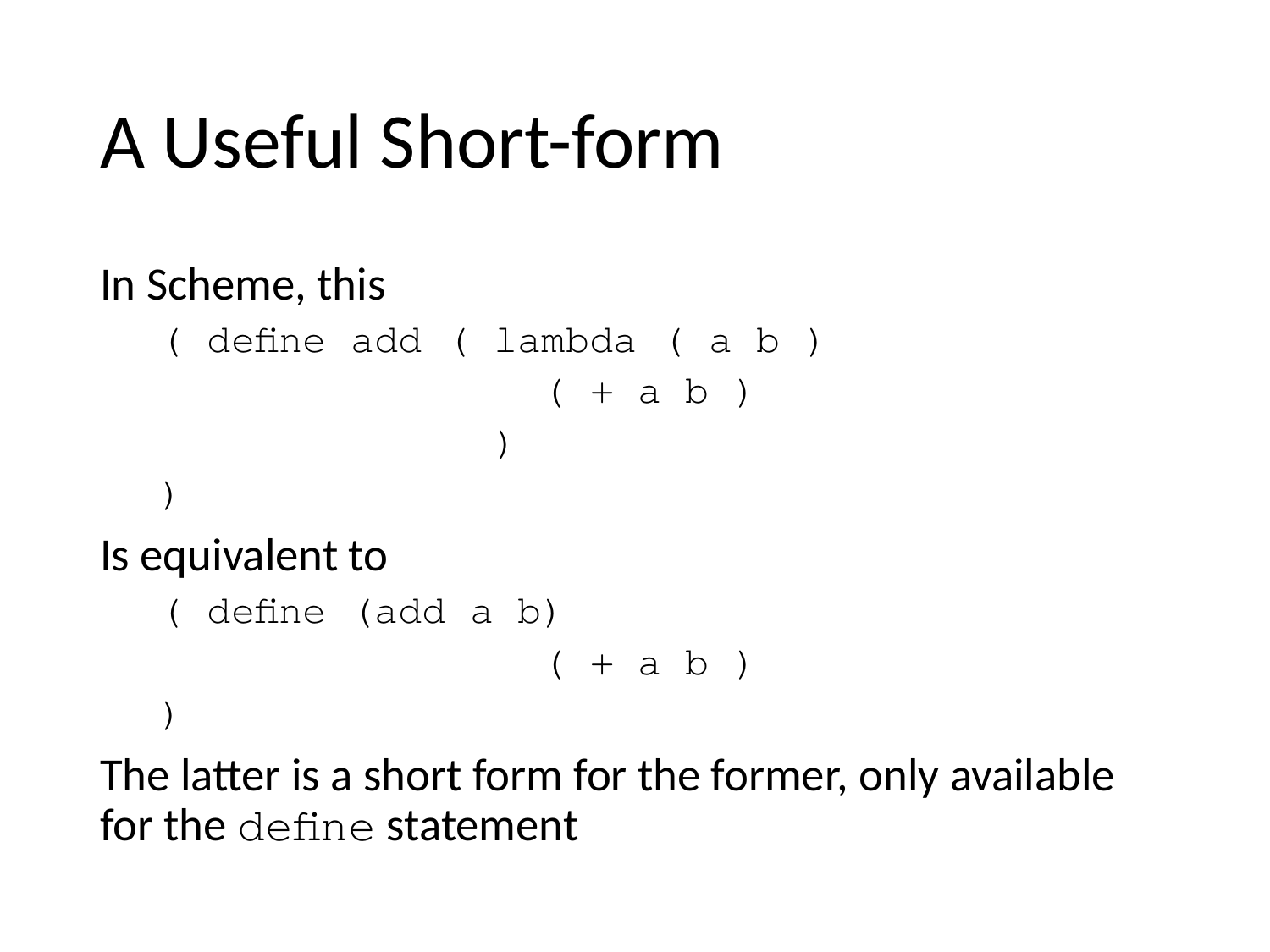

# A Useful Short-form
In Scheme, this
( define add ( lambda ( a b )
                ( + a b )
              )
)
Is equivalent to
( define (add a b)
                ( + a b )
)
The latter is a short form for the former, only available for the define statement